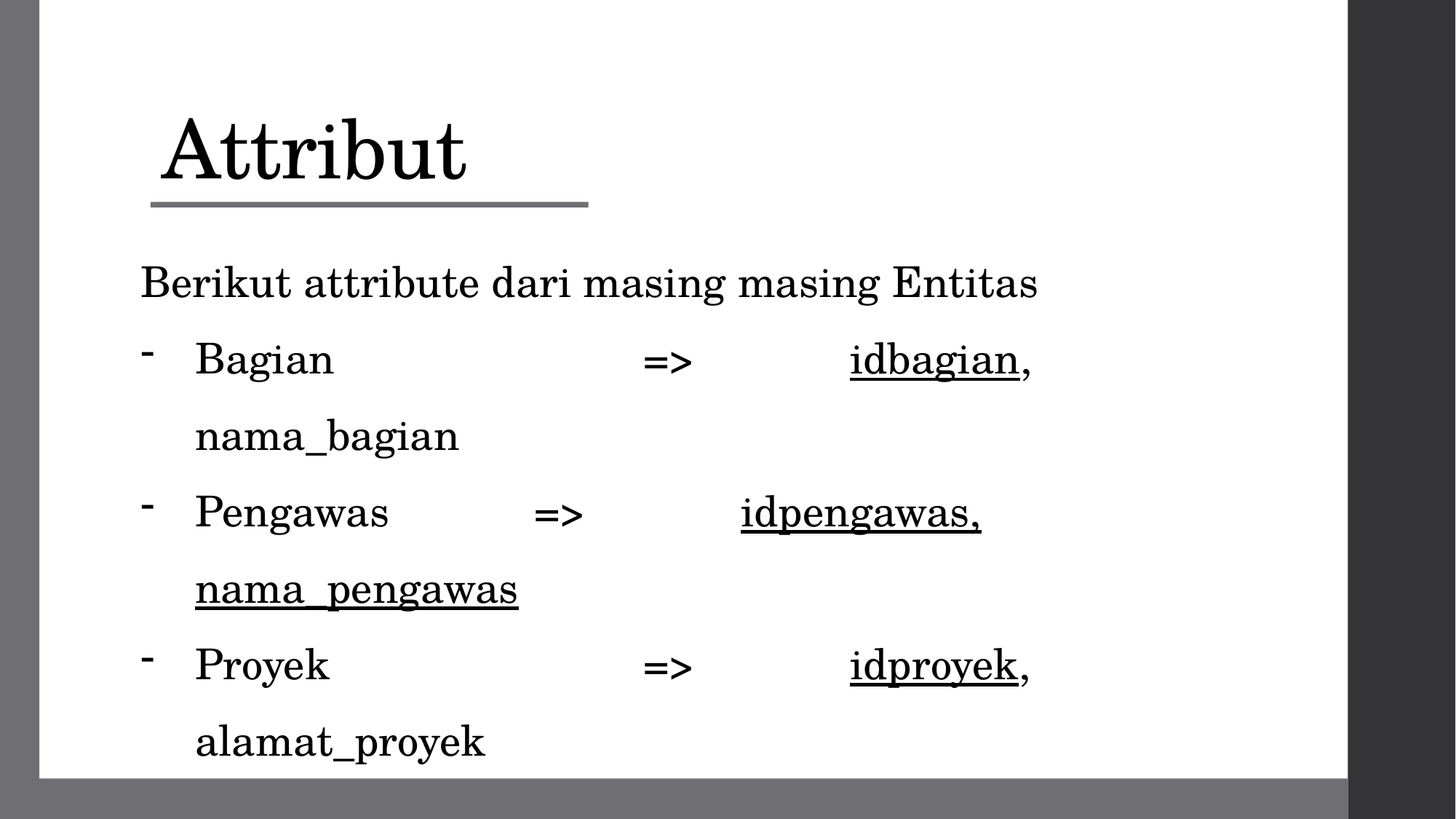

# Attribut

Berikut attribute dari masing masing Entitas
Bagian			 =>		idbagian, nama_bagian
Pengawas		 =>		idpengawas, nama_pengawas
Proyek			 =>		idproyek, alamat_proyek
Pegawai 		 =>		nopegawai, nama_pegawai
Tugas_proyek	 =>		nopegawai, noproyek